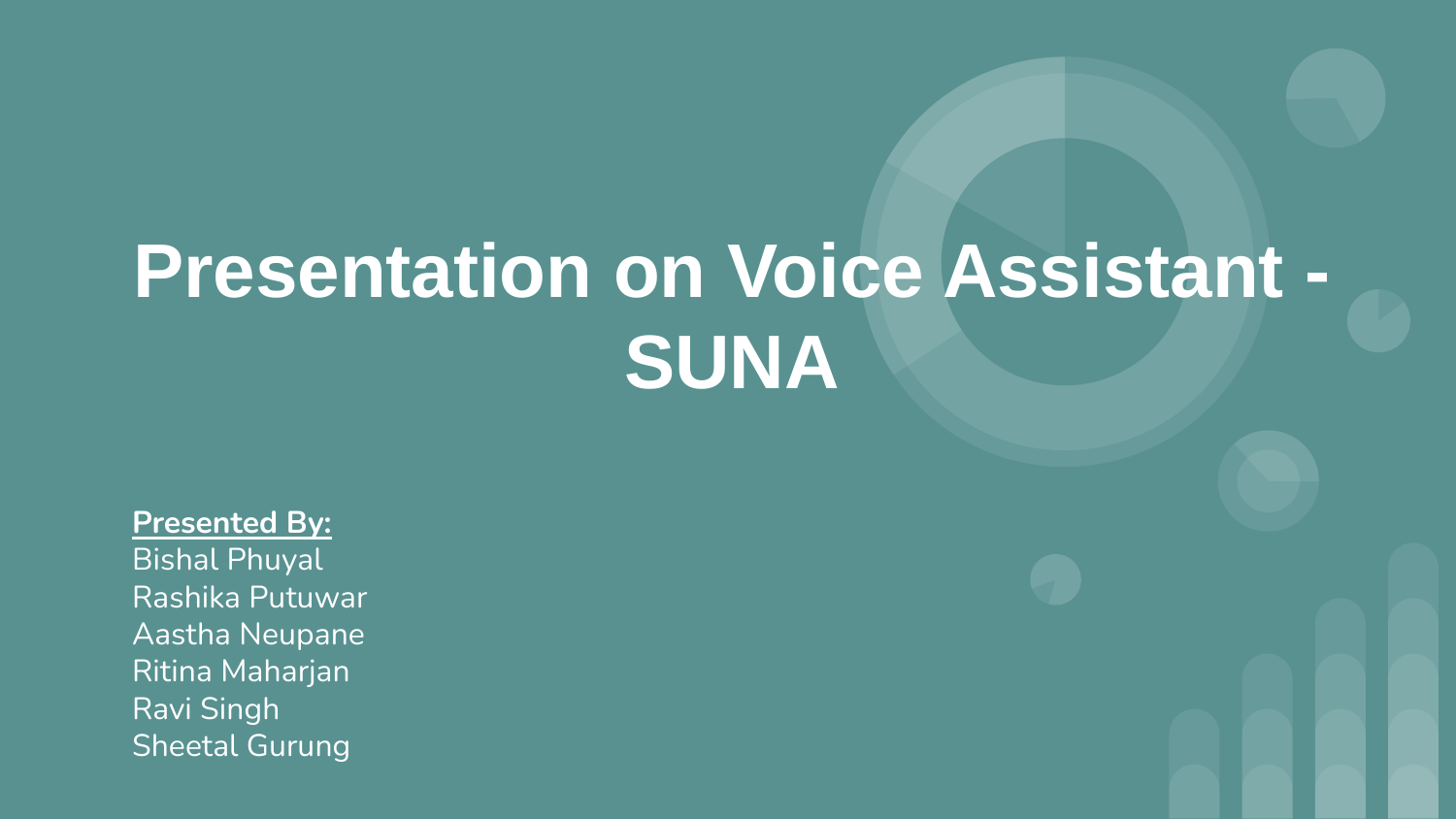

# Presentation on Voice Assistant - SUNA
Presented By:
Bishal Phuyal
Rashika Putuwar
Aastha Neupane
Ritina Maharjan
Ravi Singh
Sheetal Gurung